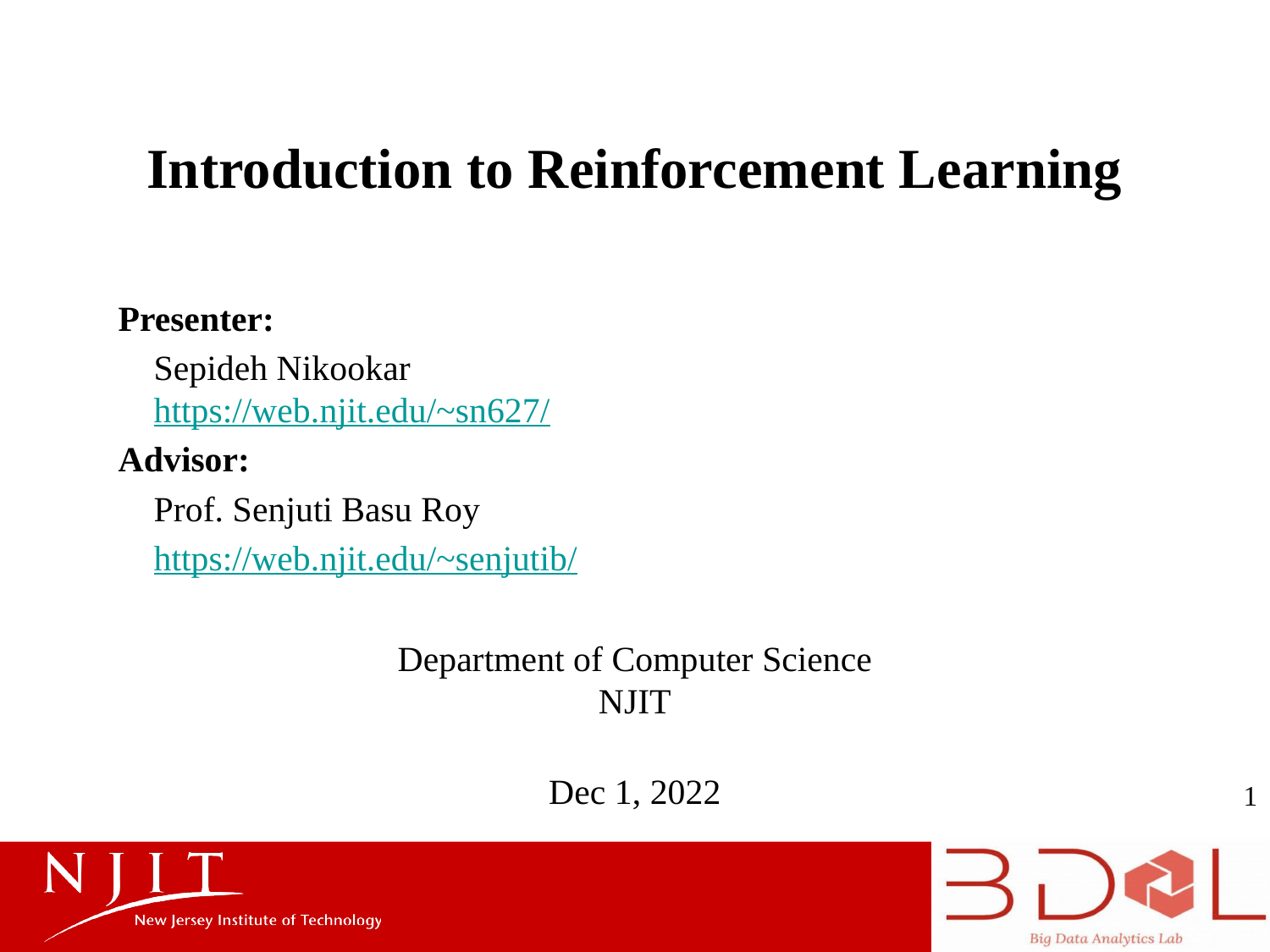

# Introduction to Reinforcement Learning
Presenter:
	Sepideh Nikookar https://web.njit.edu/~sn627/
Advisor:
	Prof. Senjuti Basu Roy
	https://web.njit.edu/~senjutib/

Department of Computer Science NJIT
Dec 1, 2022
1